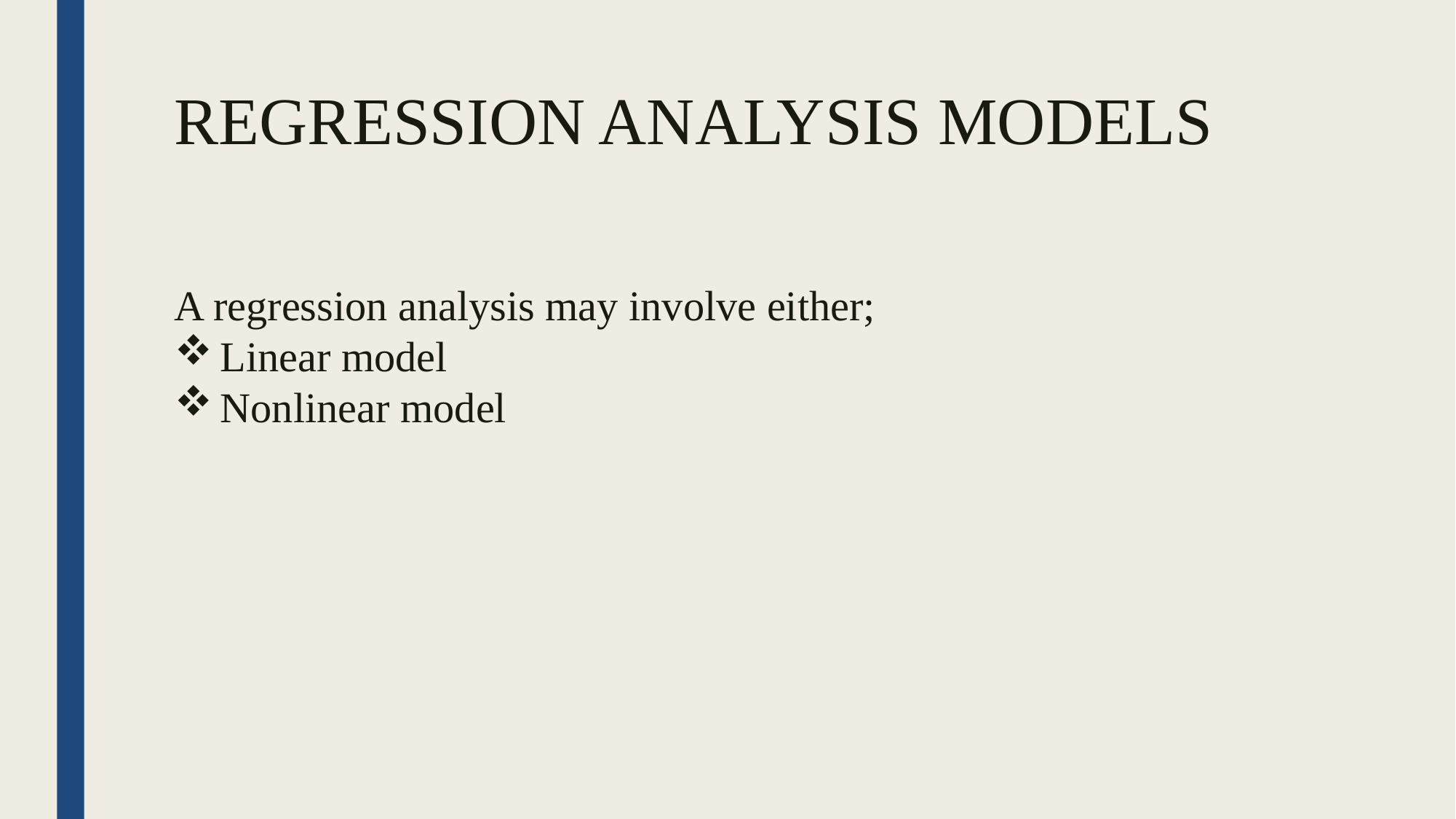

REGRESSION ANALYSIS MODELS
A regression analysis may involve either;
Linear model
Nonlinear model